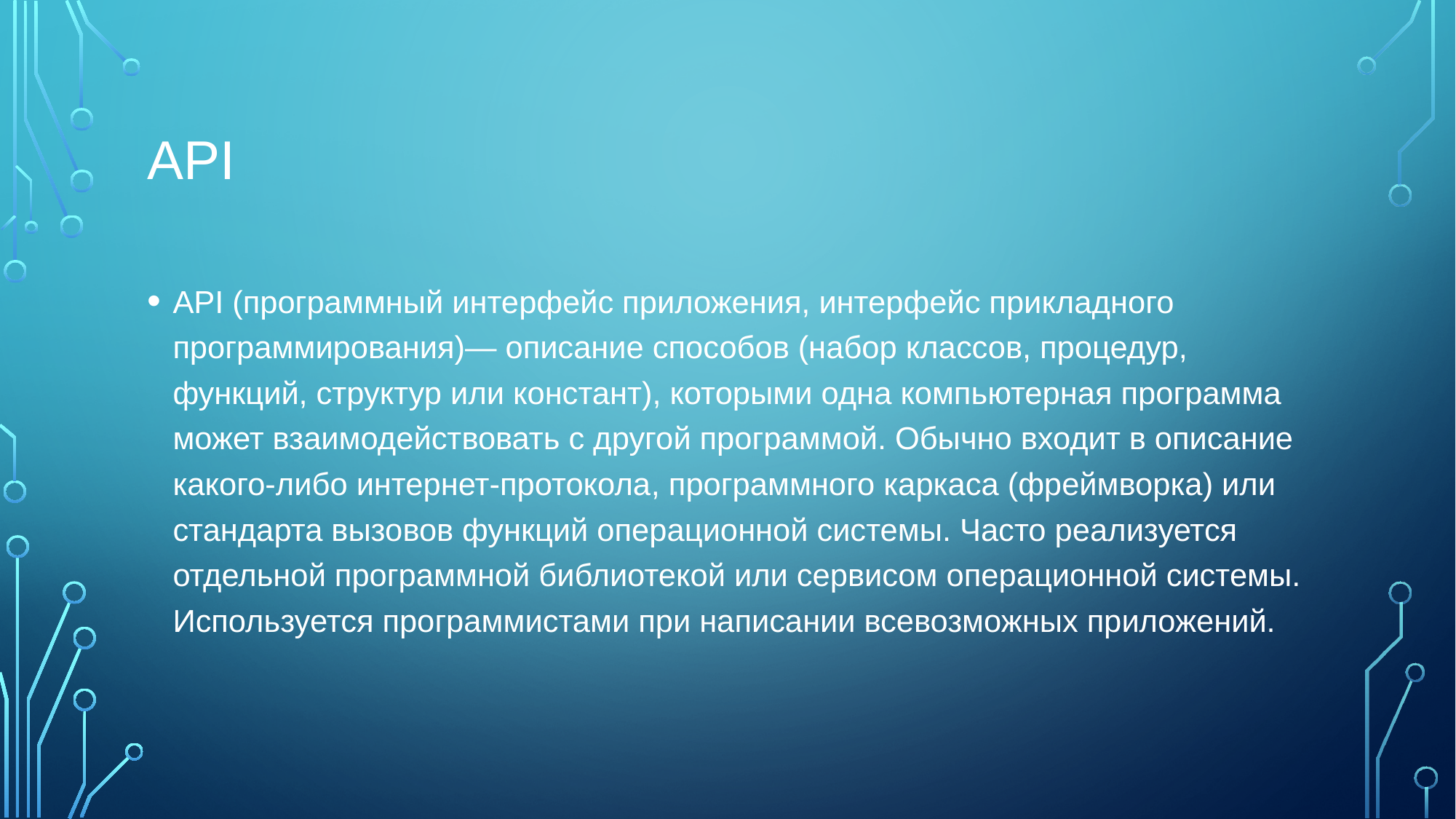

# API
API (программный интерфейс приложения, интерфейс прикладного программирования)— описание способов (набор классов, процедур, функций, структур или констант), которыми одна компьютерная программа может взаимодействовать с другой программой. Обычно входит в описание какого-либо интернет-протокола, программного каркаса (фреймворка) или стандарта вызовов функций операционной системы. Часто реализуется отдельной программной библиотекой или сервисом операционной системы. Используется программистами при написании всевозможных приложений.